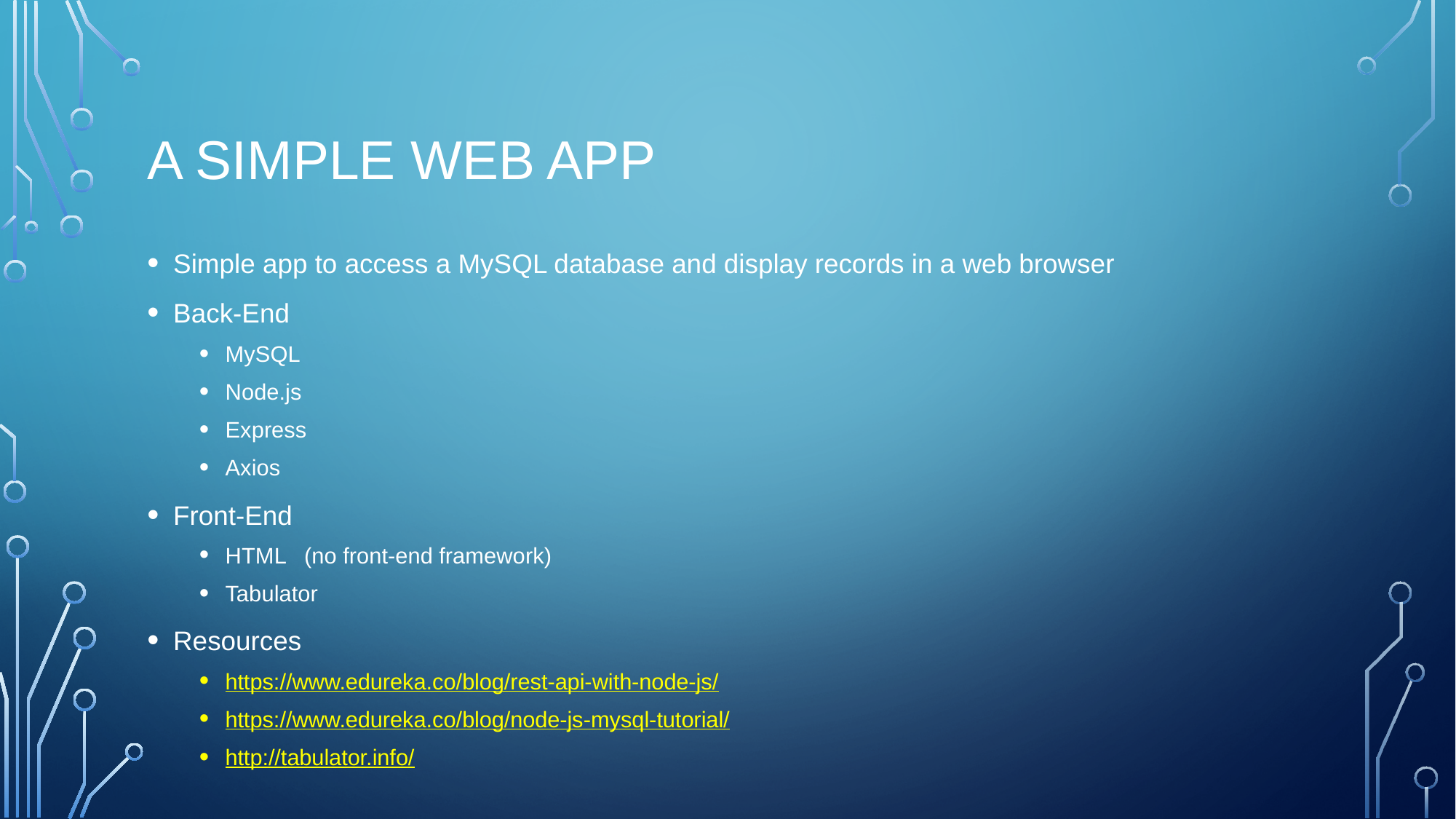

# A Simple Web App
Simple app to access a MySQL database and display records in a web browser
Back-End
MySQL
Node.js
Express
Axios
Front-End
HTML   (no front-end framework)
Tabulator
Resources
https://www.edureka.co/blog/rest-api-with-node-js/
https://www.edureka.co/blog/node-js-mysql-tutorial/
http://tabulator.info/